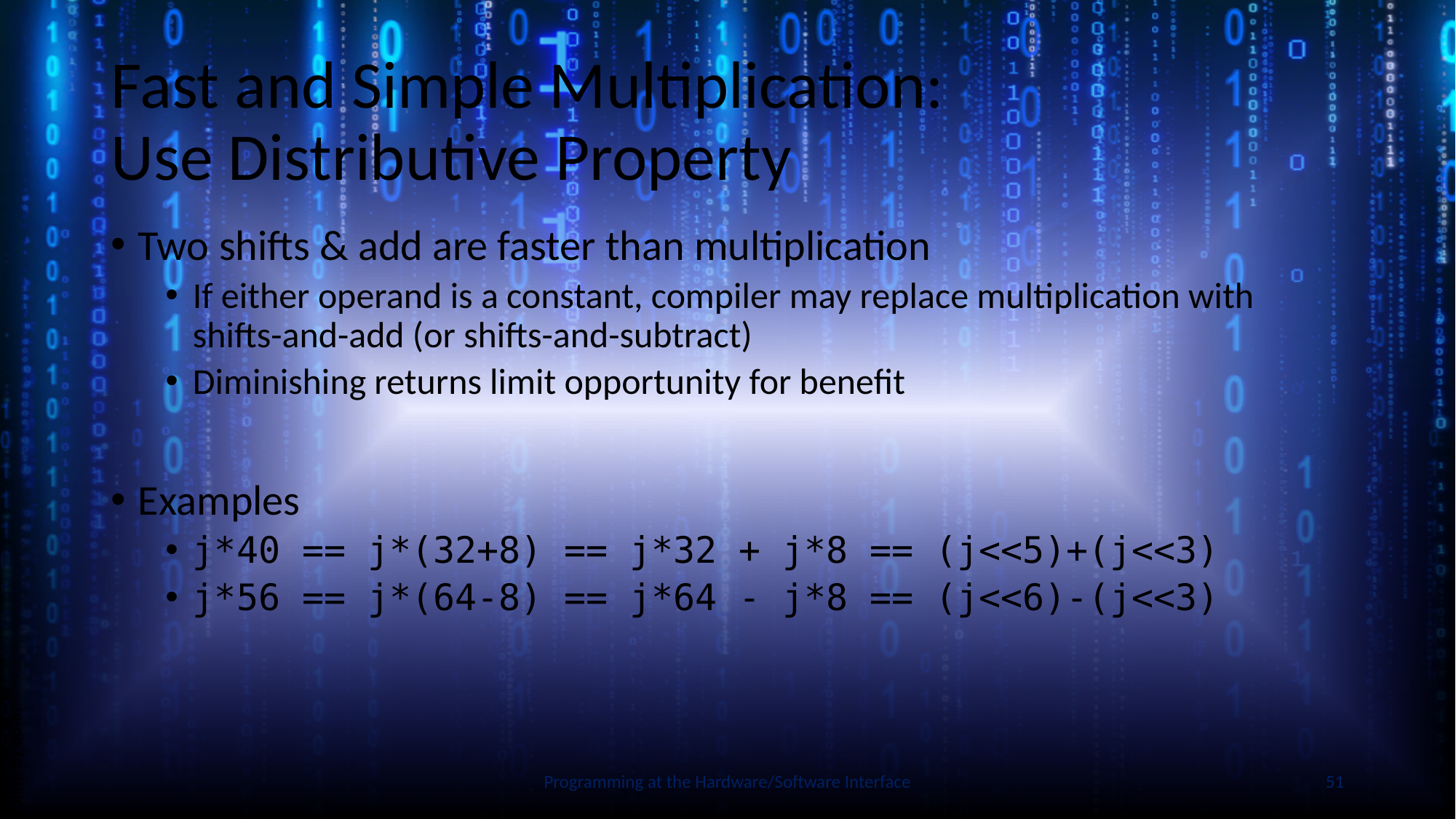

# Fast and Simple Multiplication: Use Distributive Property
Two shifts & add are faster than multiplication
If either operand is a constant, compiler may replace multiplication with shifts-and-add (or shifts-and-subtract)
Diminishing returns limit opportunity for benefit

Examples
j*40 == j*(32+8) == j*32 + j*8 == (j<<5)+(j<<3)
j*56 == j*(64-8) == j*64 - j*8 == (j<<6)-(j<<3)
Slide by Bohn
Programming at the Hardware/Software Interface
51